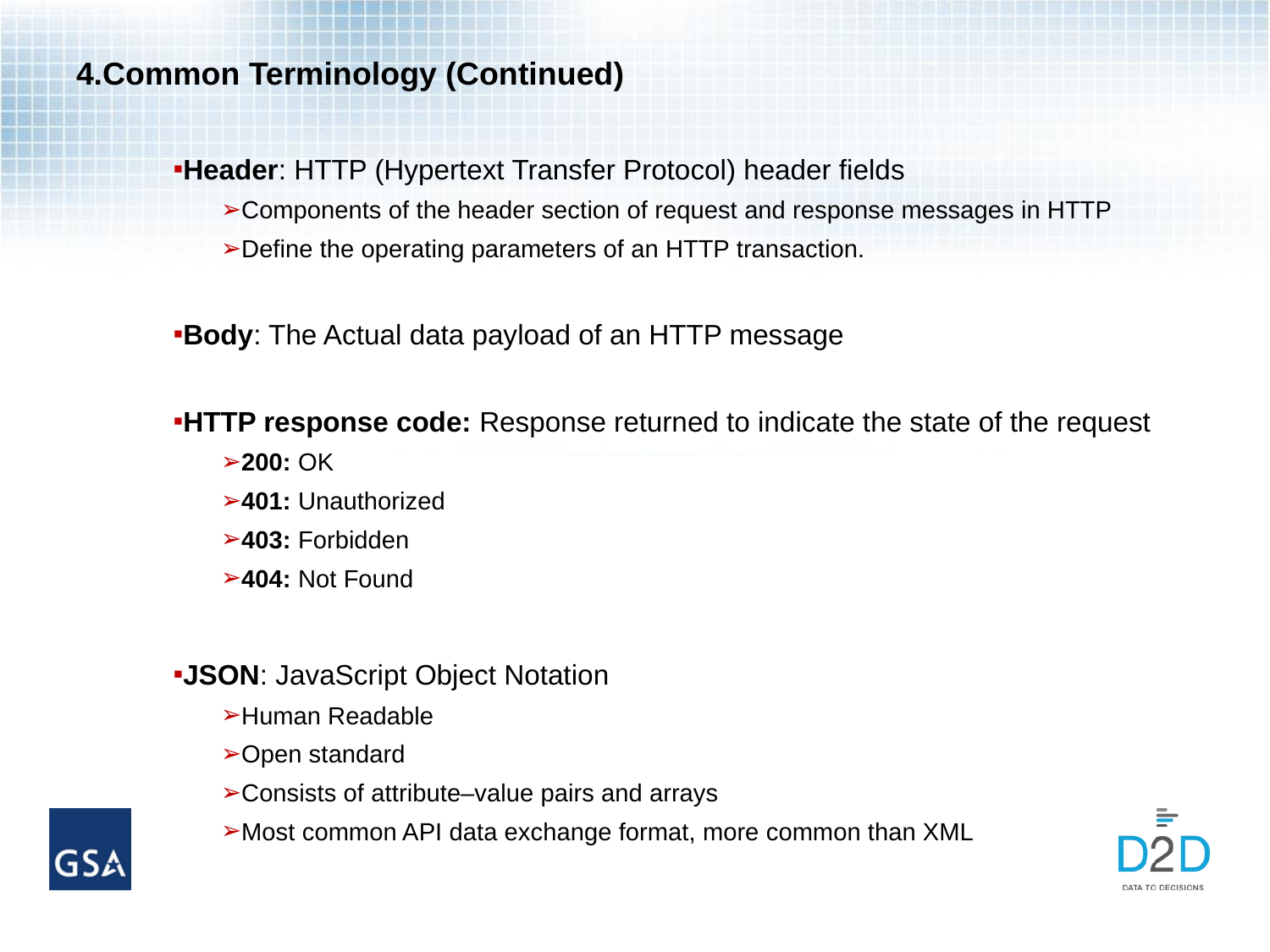

# 4.Common Terminology (Continued)
Header: HTTP (Hypertext Transfer Protocol) header fields
Components of the header section of request and response messages in HTTP
Define the operating parameters of an HTTP transaction.

Body: The Actual data payload of an HTTP message

HTTP response code: Response returned to indicate the state of the request
200: OK
401: Unauthorized
403: Forbidden
404: Not Found

JSON: JavaScript Object Notation
Human Readable
Open standard
Consists of attribute–value pairs and arrays
Most common API data exchange format, more common than XML